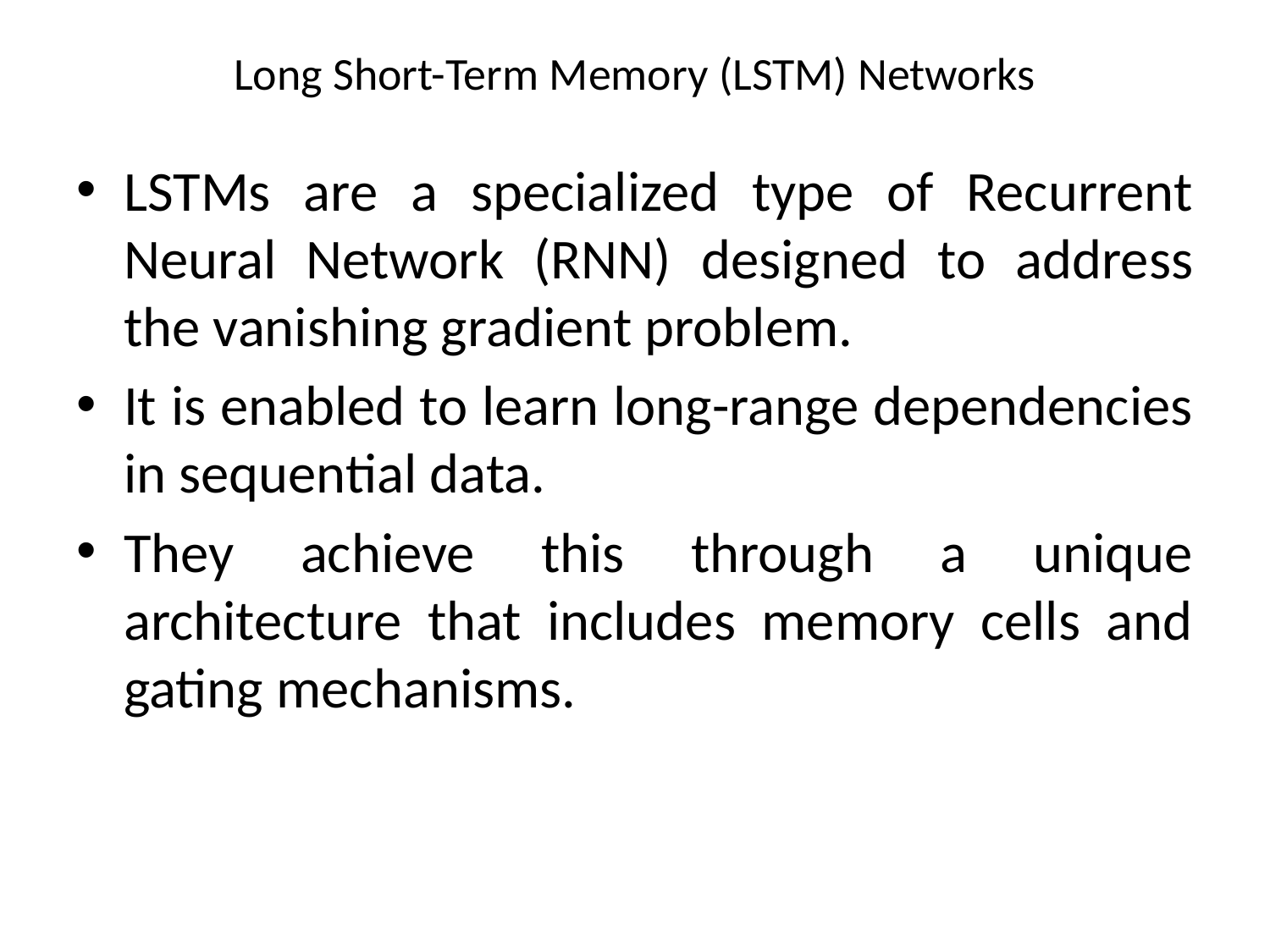

# Long Short-Term Memory (LSTM) Networks
LSTMs are a specialized type of Recurrent Neural Network (RNN) designed to address the vanishing gradient problem.
It is enabled to learn long-range dependencies in sequential data.
They achieve this through a unique architecture that includes memory cells and gating mechanisms.